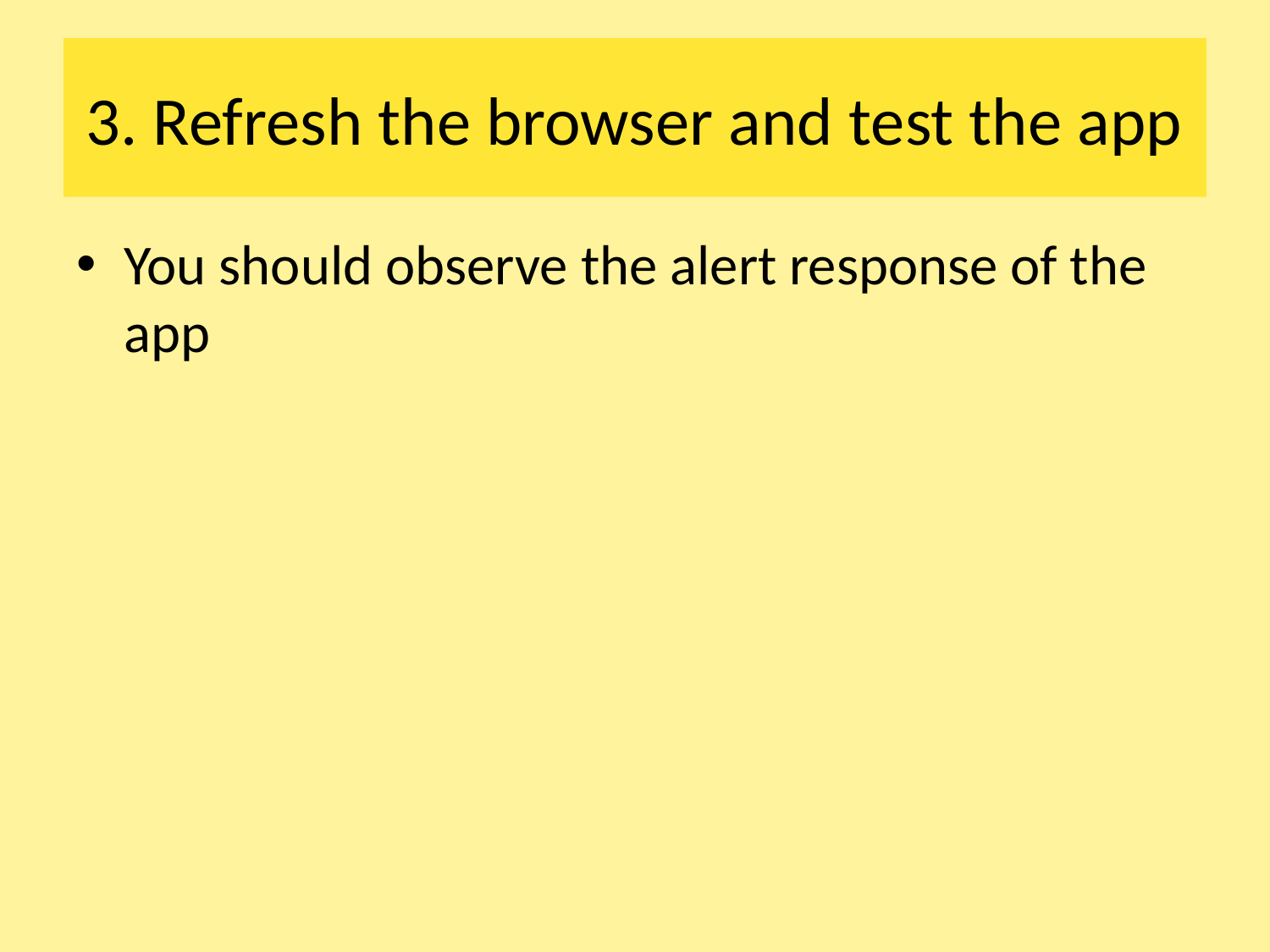

# 3. Refresh the browser and test the app
You should observe the alert response of the app